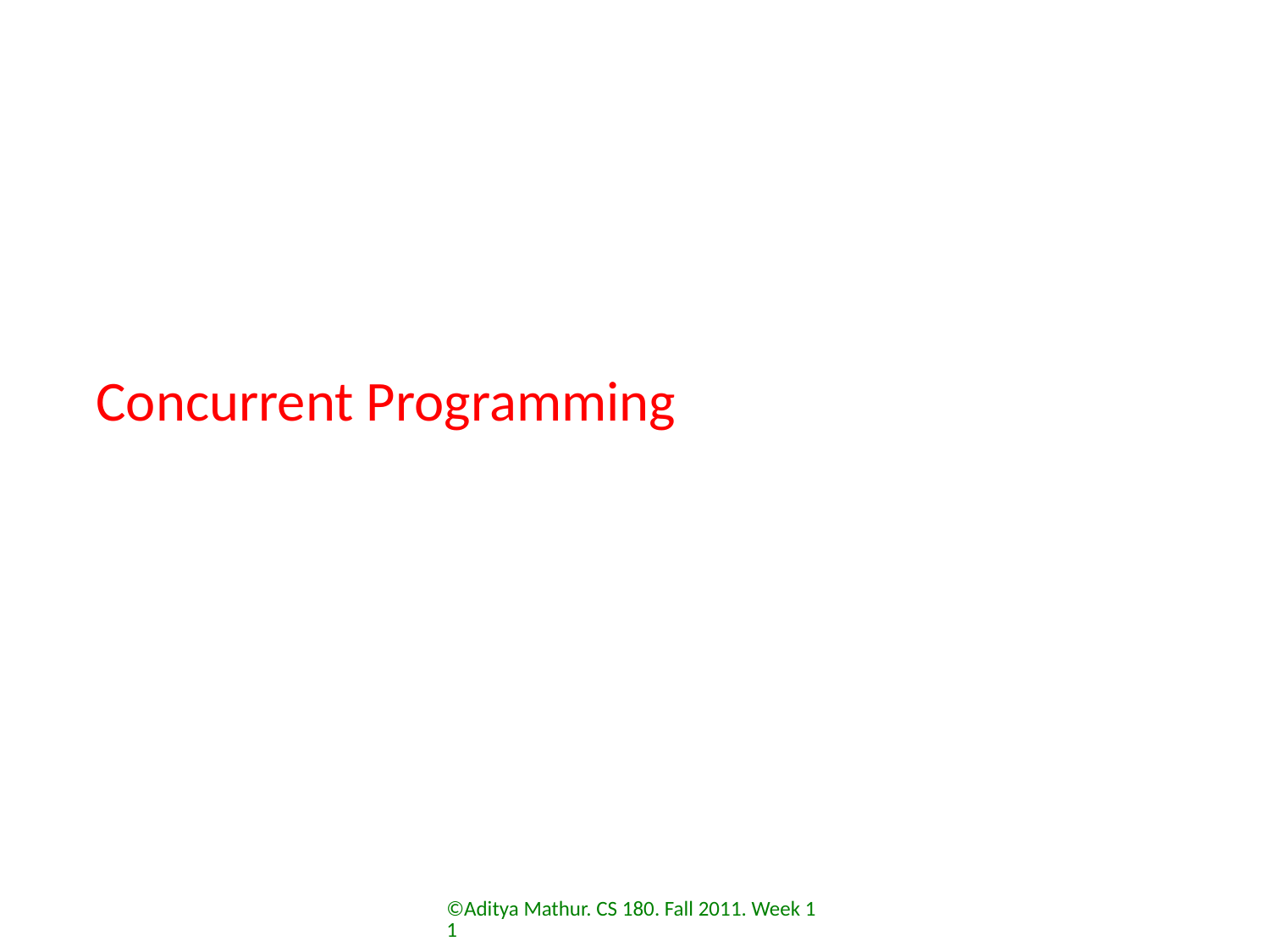

# Concurrent Programming
©Aditya Mathur. CS 180. Fall 2011. Week 11